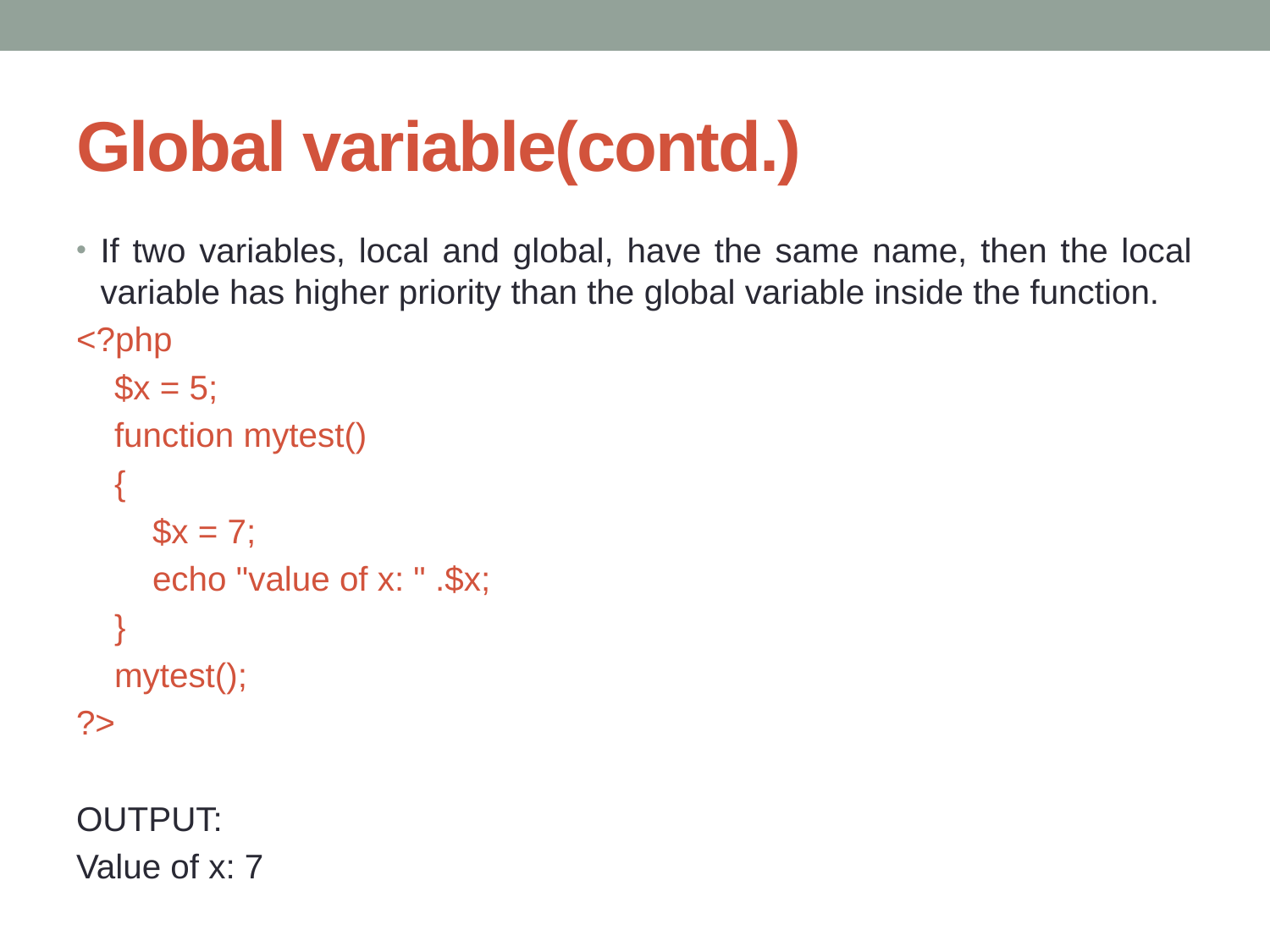

# Global variable(contd.)
If two variables, local and global, have the same name, then the local variable has higher priority than the global variable inside the function.
<?php
    $x = 5;
    function mytest()
    {
        $x = 7;
        echo "value of x: " .$x;
    }
    mytest();
?>

OUTPUT:
Value of x: 7